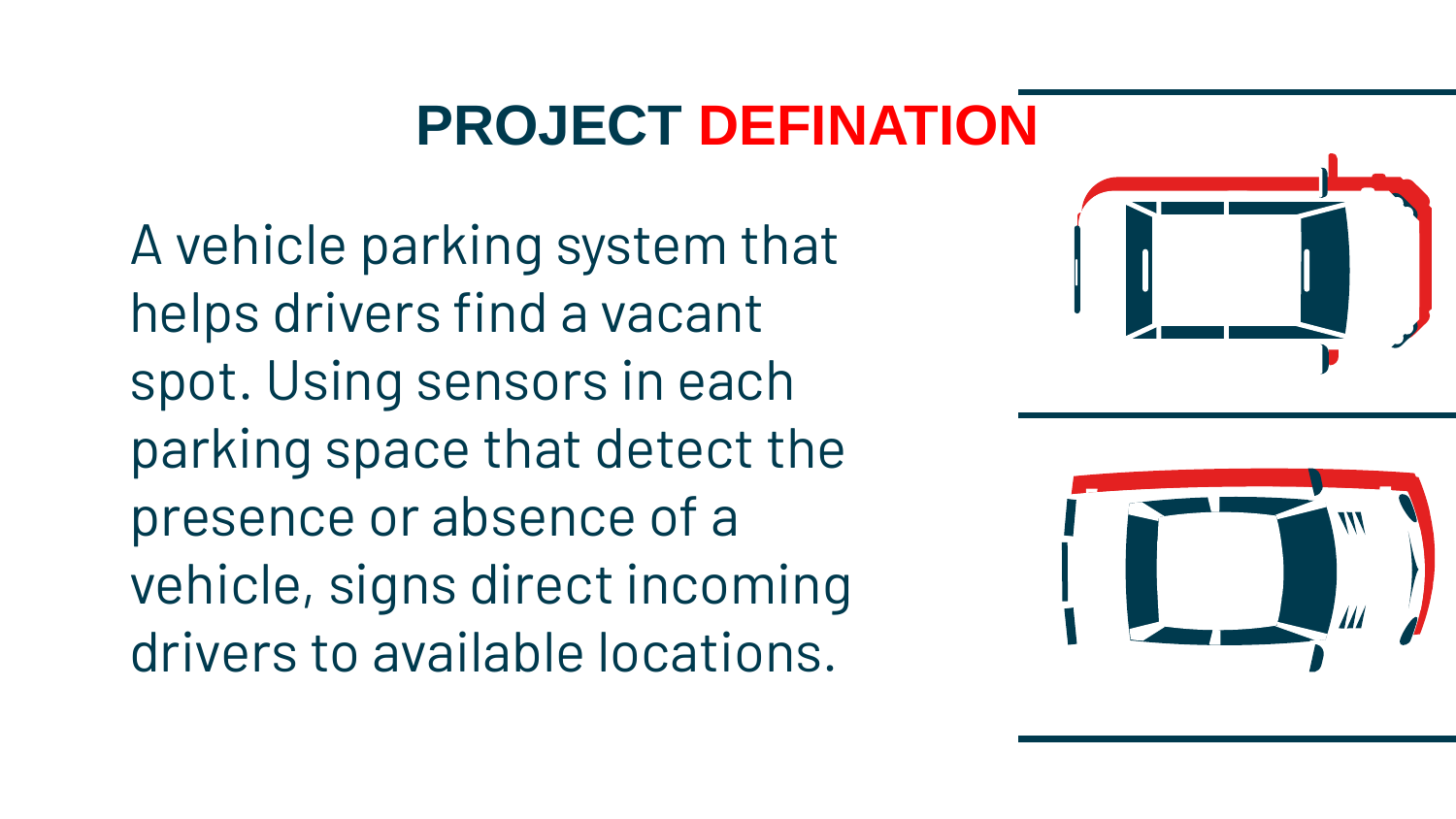

PROJECT DEFINATION

A vehicle parking system that helps drivers find a vacant spot. Using sensors in each parking space that detect the presence or absence of a vehicle, signs direct incoming drivers to available locations.